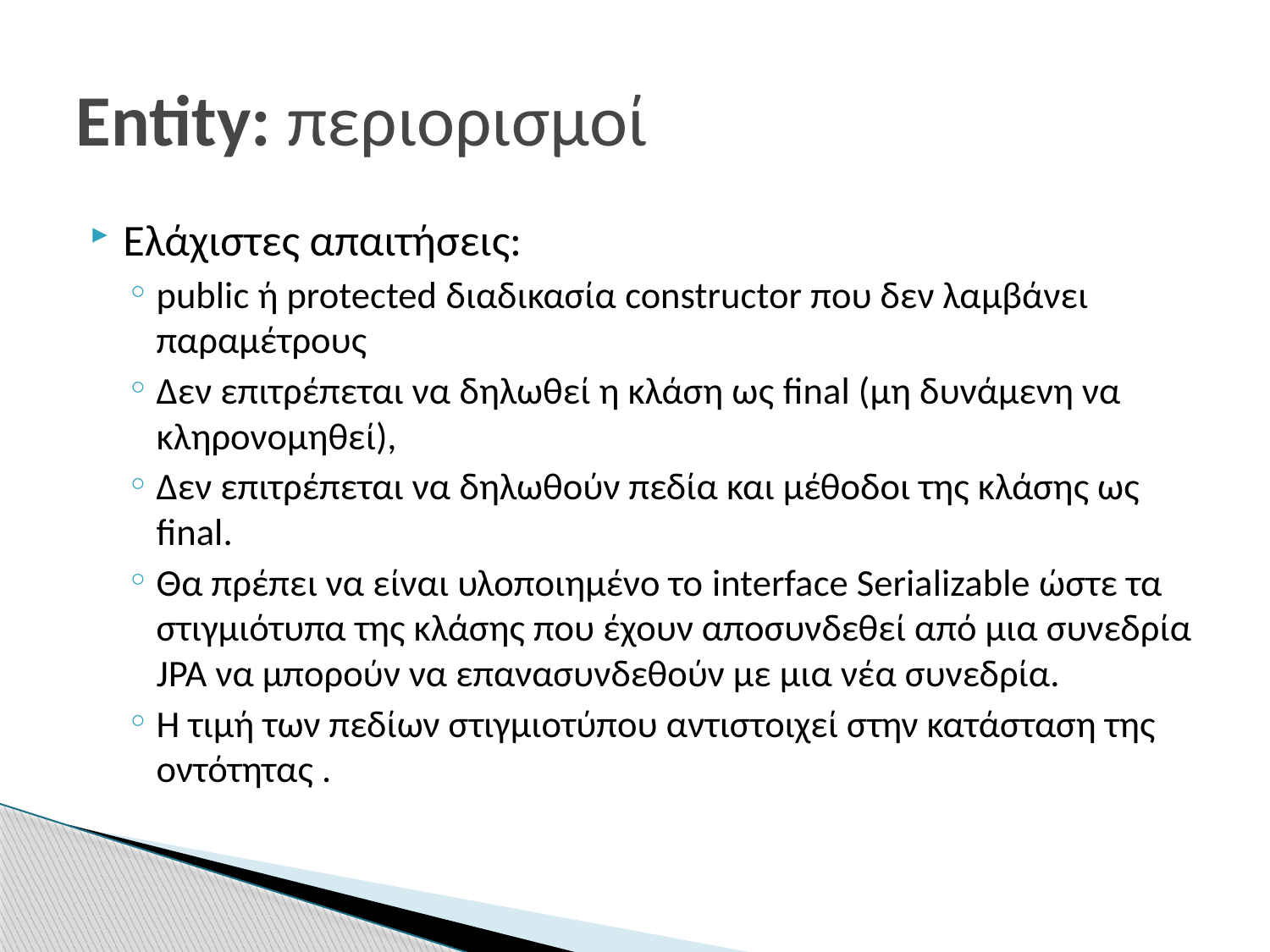

# Entity: περιορισμοί
Ελάχιστες απαιτήσεις:
public ή protected διαδικασία constructor που δεν λαμβάνει παραμέτρους
Δεν επιτρέπεται να δηλωθεί η κλάση ως final (μη δυνάμενη να κληρονομηθεί),
Δεν επιτρέπεται να δηλωθούν πεδία και μέθοδοι της κλάσης ως final.
Θα πρέπει να είναι υλοποιημένο το interface Serializable ώστε τα στιγμιότυπα της κλάσης που έχουν αποσυνδεθεί από μια συνεδρία JPA να μπορούν να επανασυνδεθούν με μια νέα συνεδρία.
Η τιμή των πεδίων στιγμιοτύπου αντιστοιχεί στην κατάσταση της οντότητας .